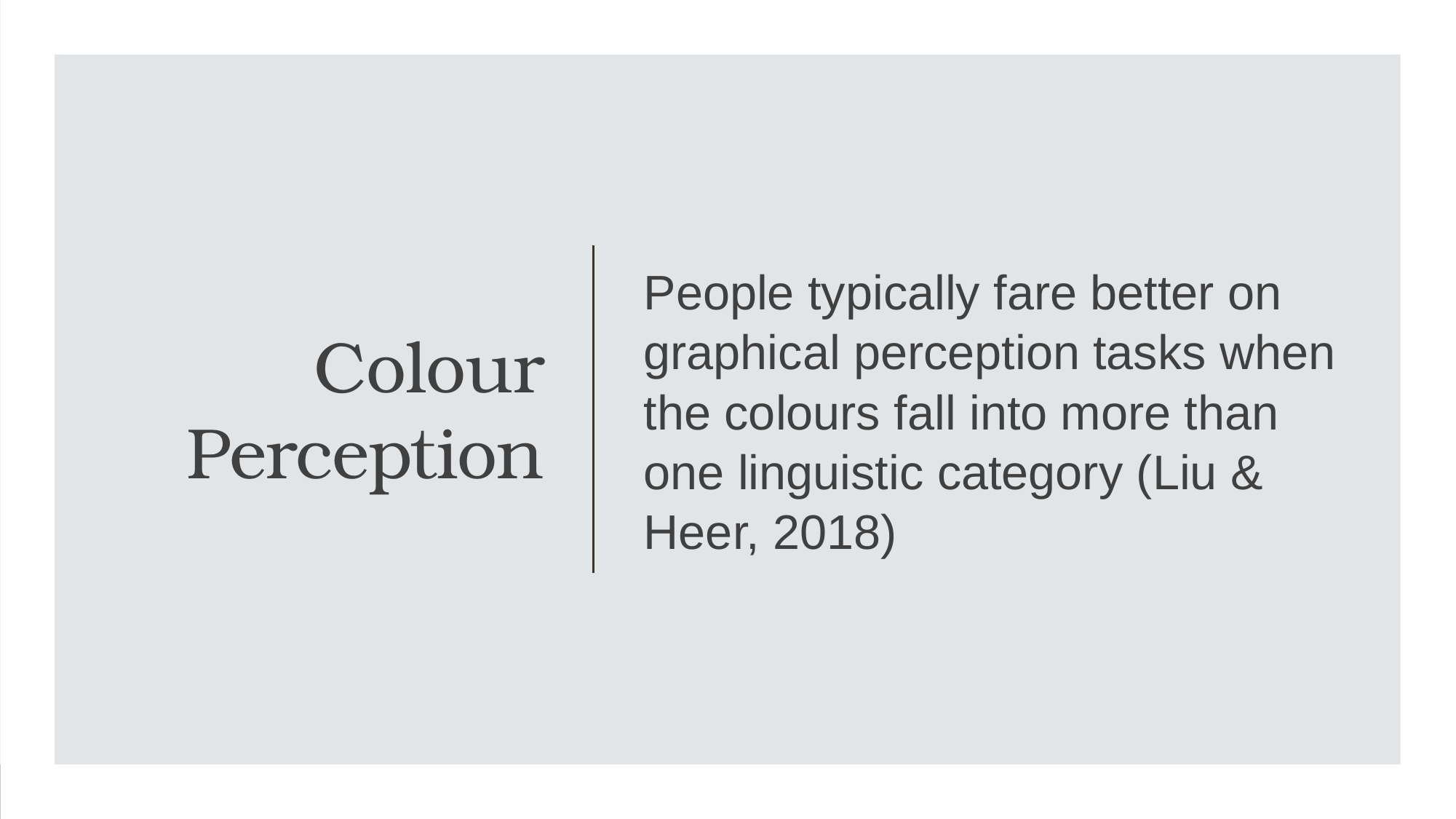

People typically fare better on graphical perception tasks when the colours fall into more than one linguistic category (Liu & Heer, 2018)
# Colour Perception